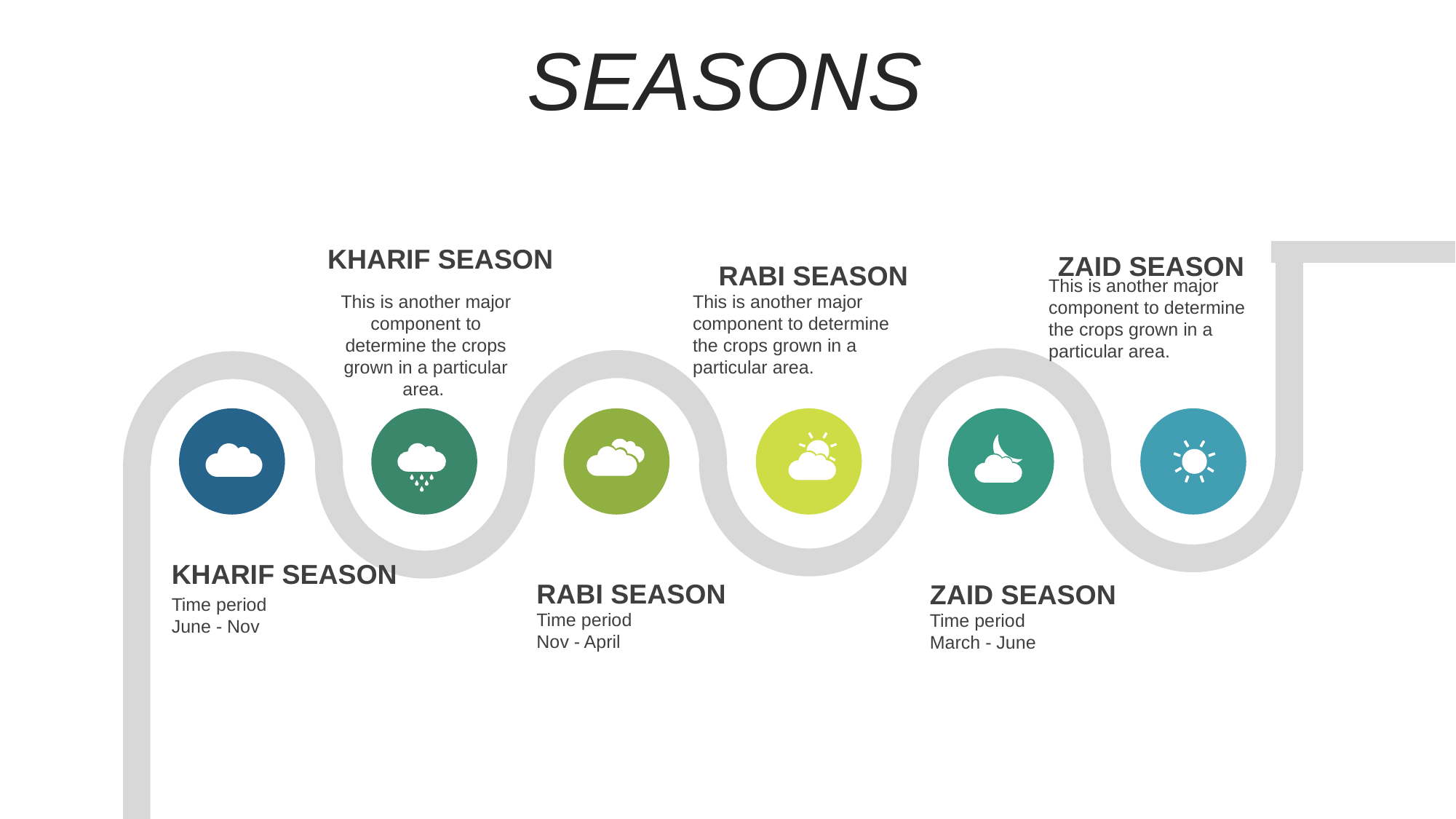

SEASONS
KHARIF SEASON
This is another major component to determine the crops grown in a particular area.

ZAID SEASON

RABI SEASON
This is another major component to determine the crops grown in a particular area.

This is another major component to determine the crops grown in a particular area.

KHARIF SEASON
Time period
June - Nov
RABI SEASON
Time period
Nov - April
ZAID SEASON
Time period
March - June